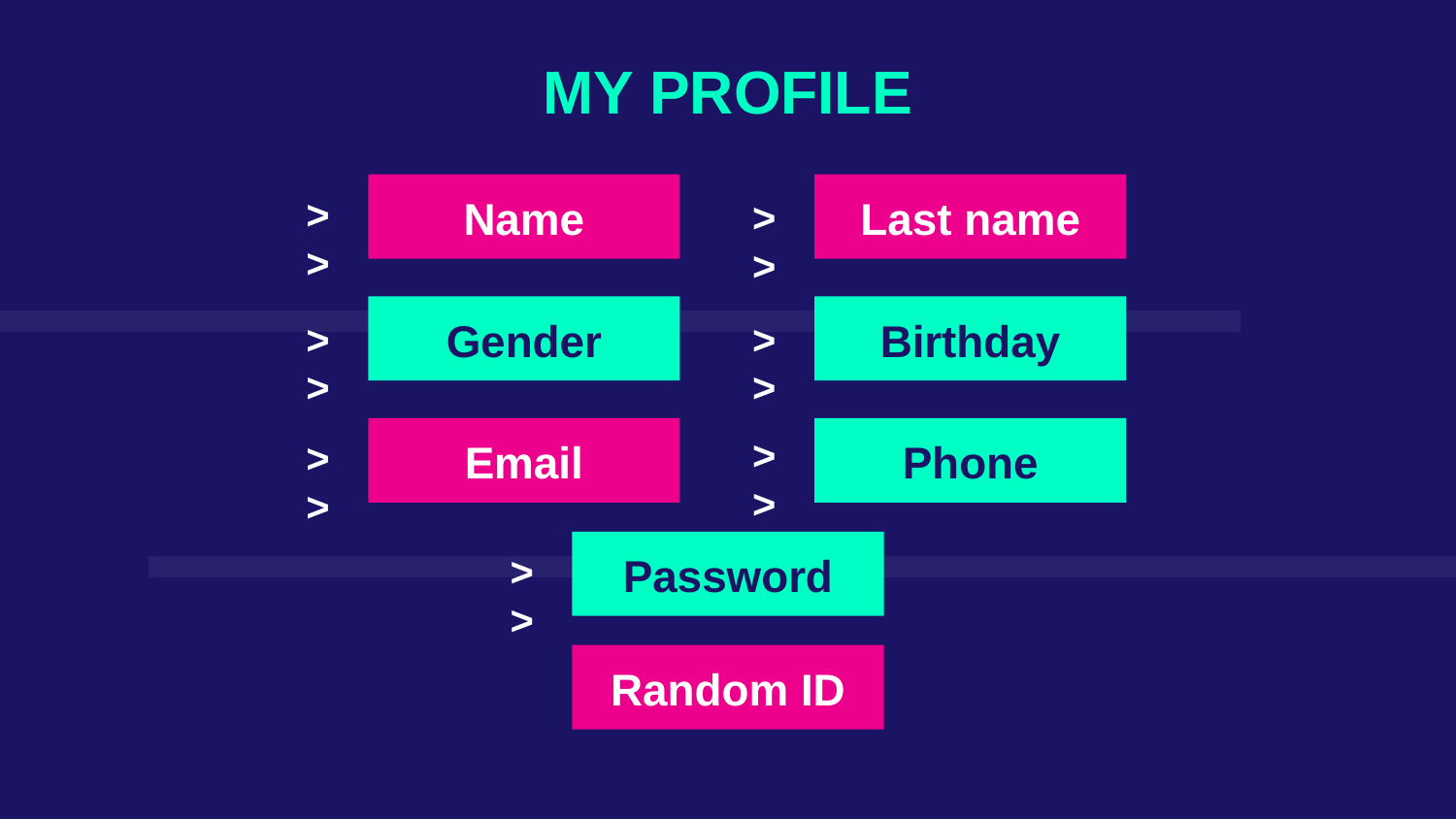

MY PROFILE
>>
Name
Last name
>>
Gender
Birthday
>>
>>
>>
>>
Email
# Phone
>>
Password
Random ID